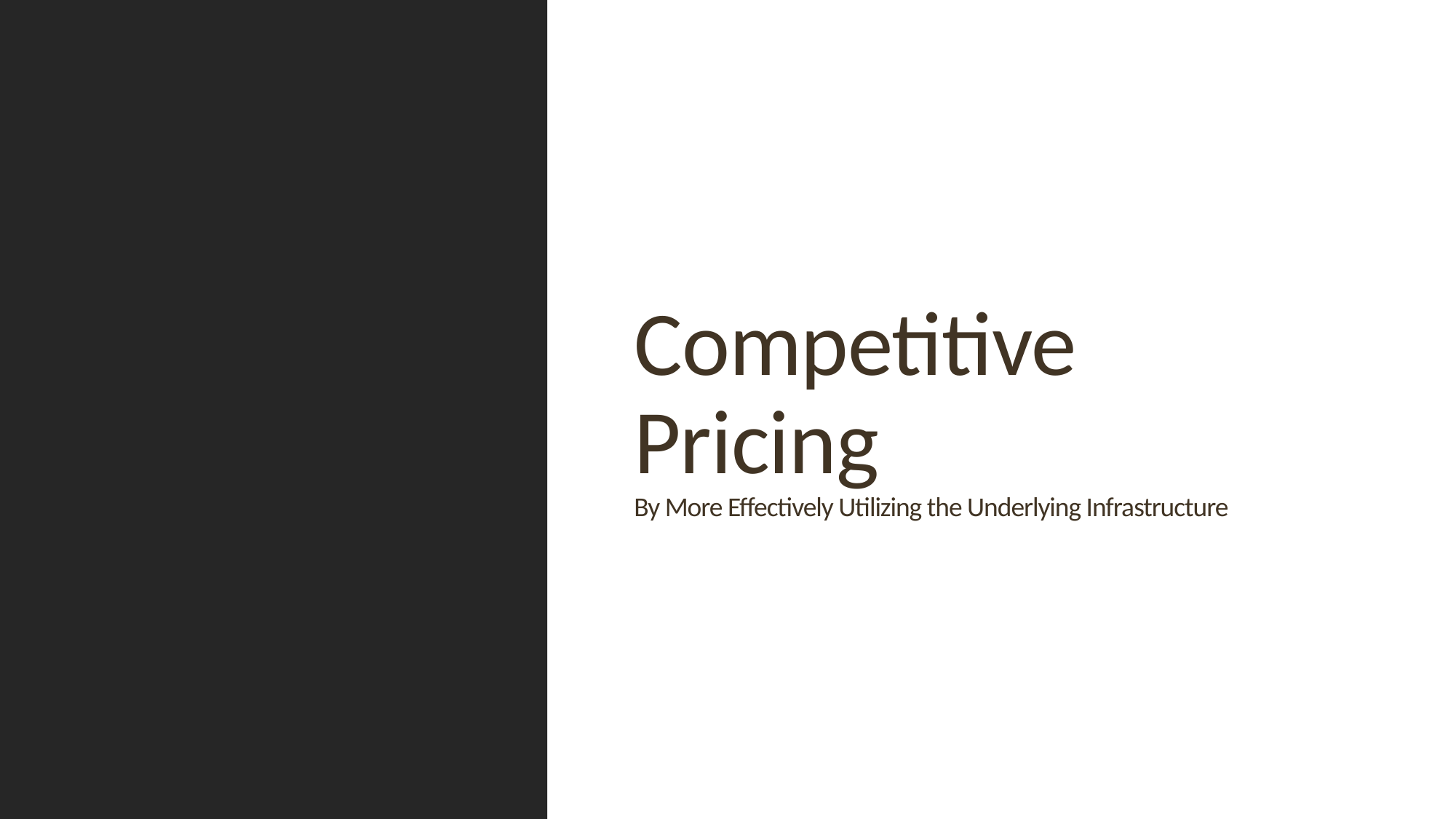

# Competitive Pricing By More Effectively Utilizing the Underlying Infrastructure